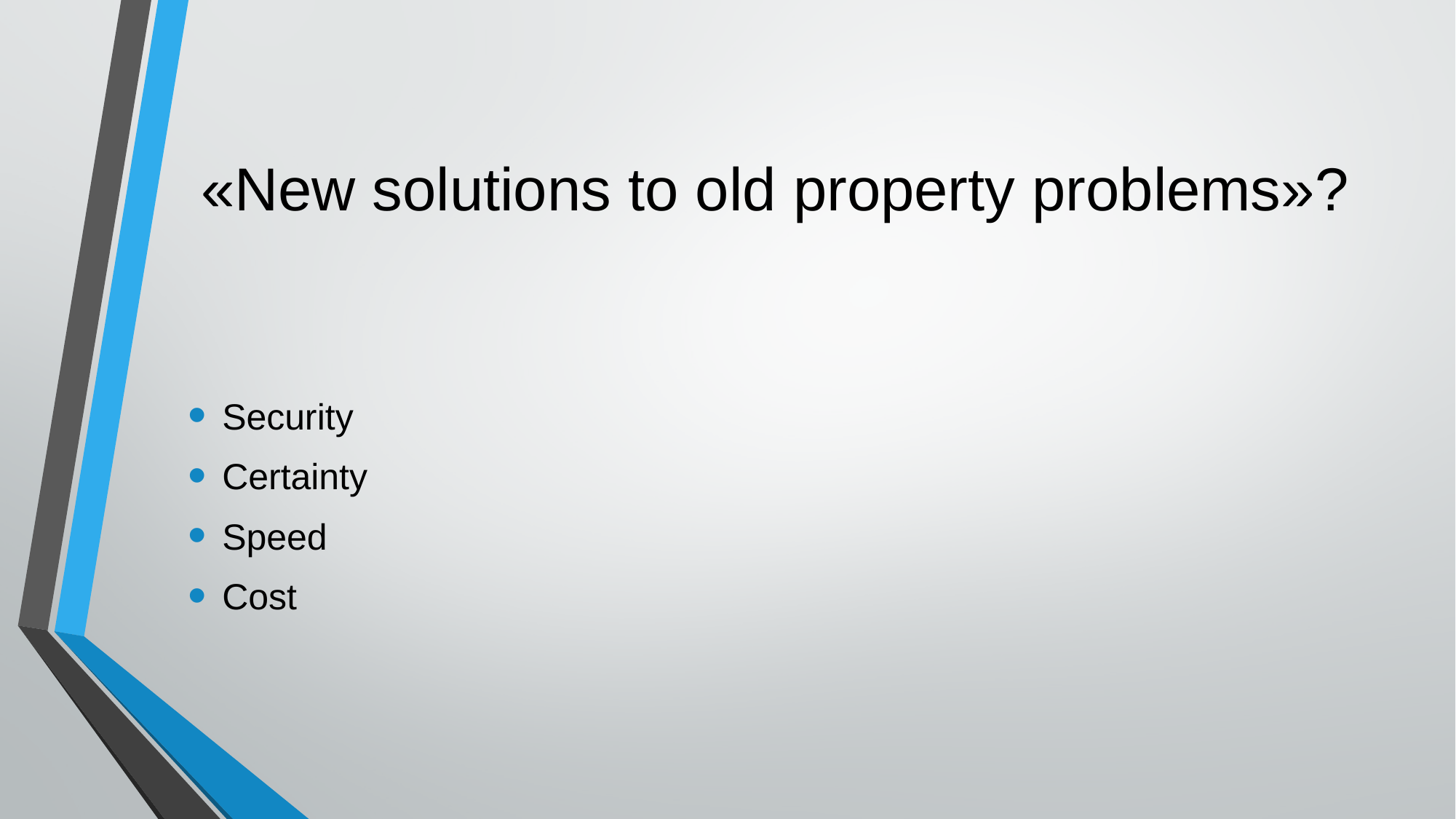

# «New solutions to old property problems»?
Security
Certainty
Speed
Cost